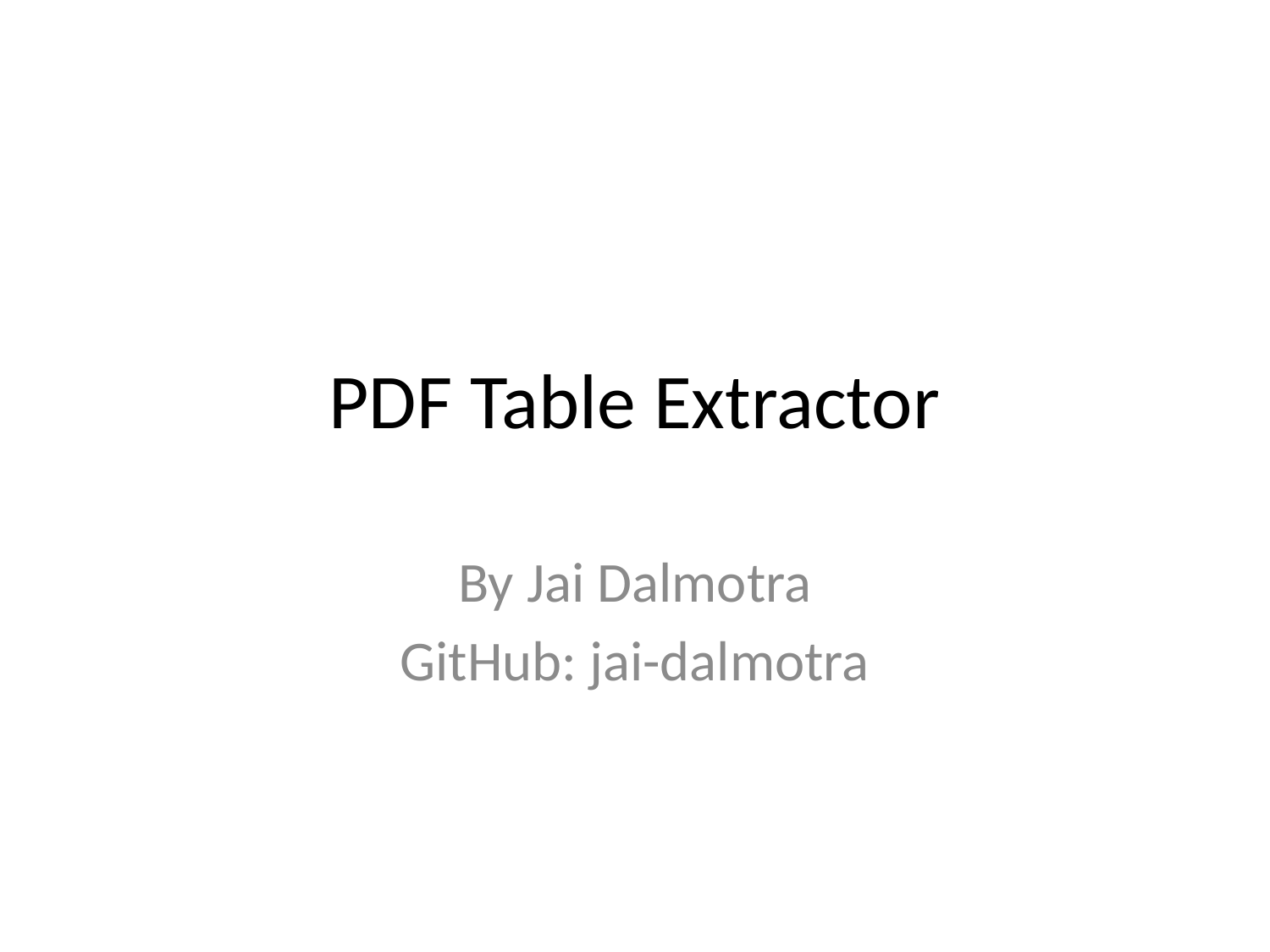

# PDF Table Extractor
By Jai Dalmotra
GitHub: jai-dalmotra